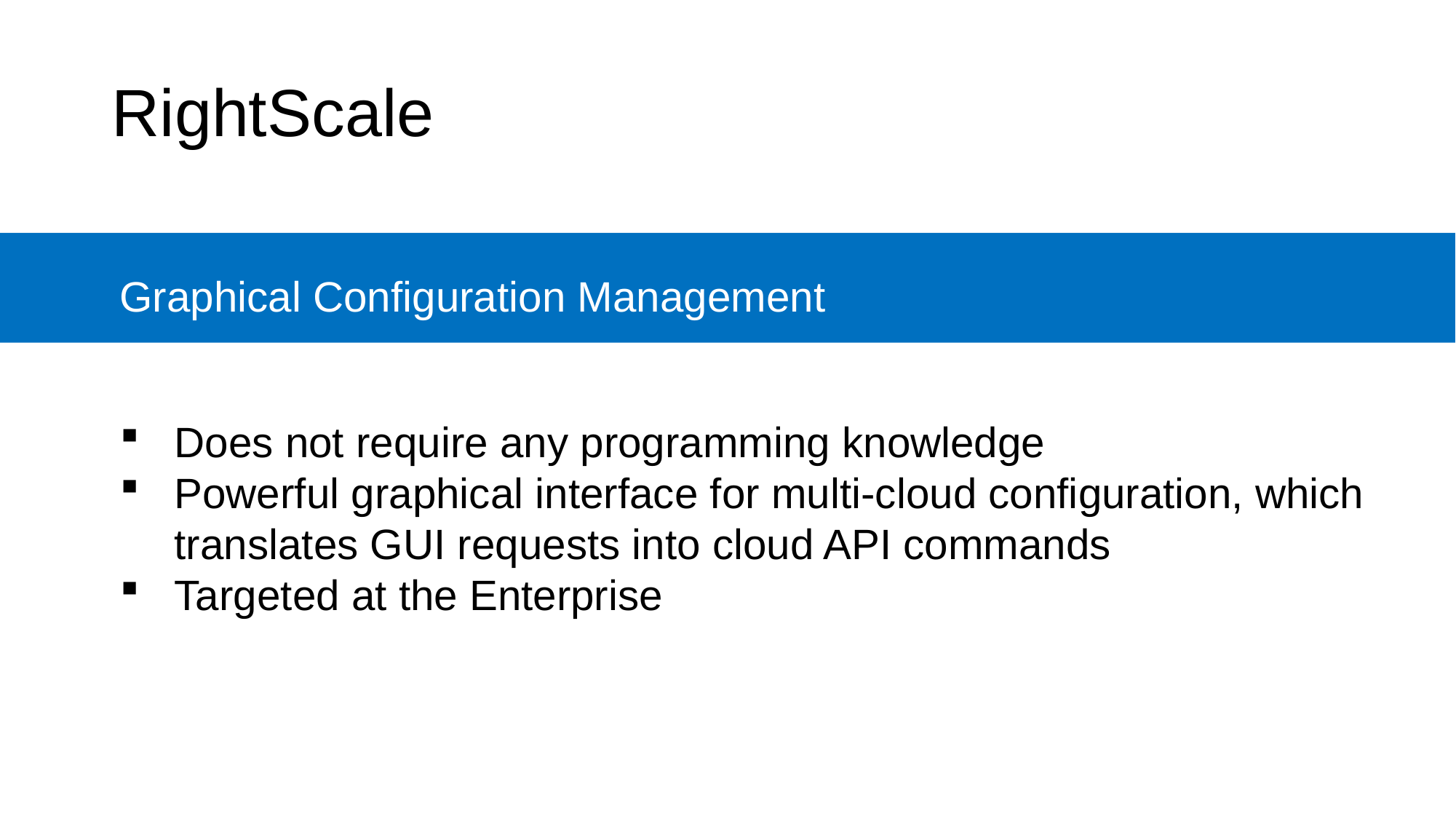

RightScale
	Graphical Configuration Management

Does not require any programming knowledge
Powerful graphical interface for multi-cloud configuration, which translates GUI requests into cloud API commands
Targeted at the Enterprise